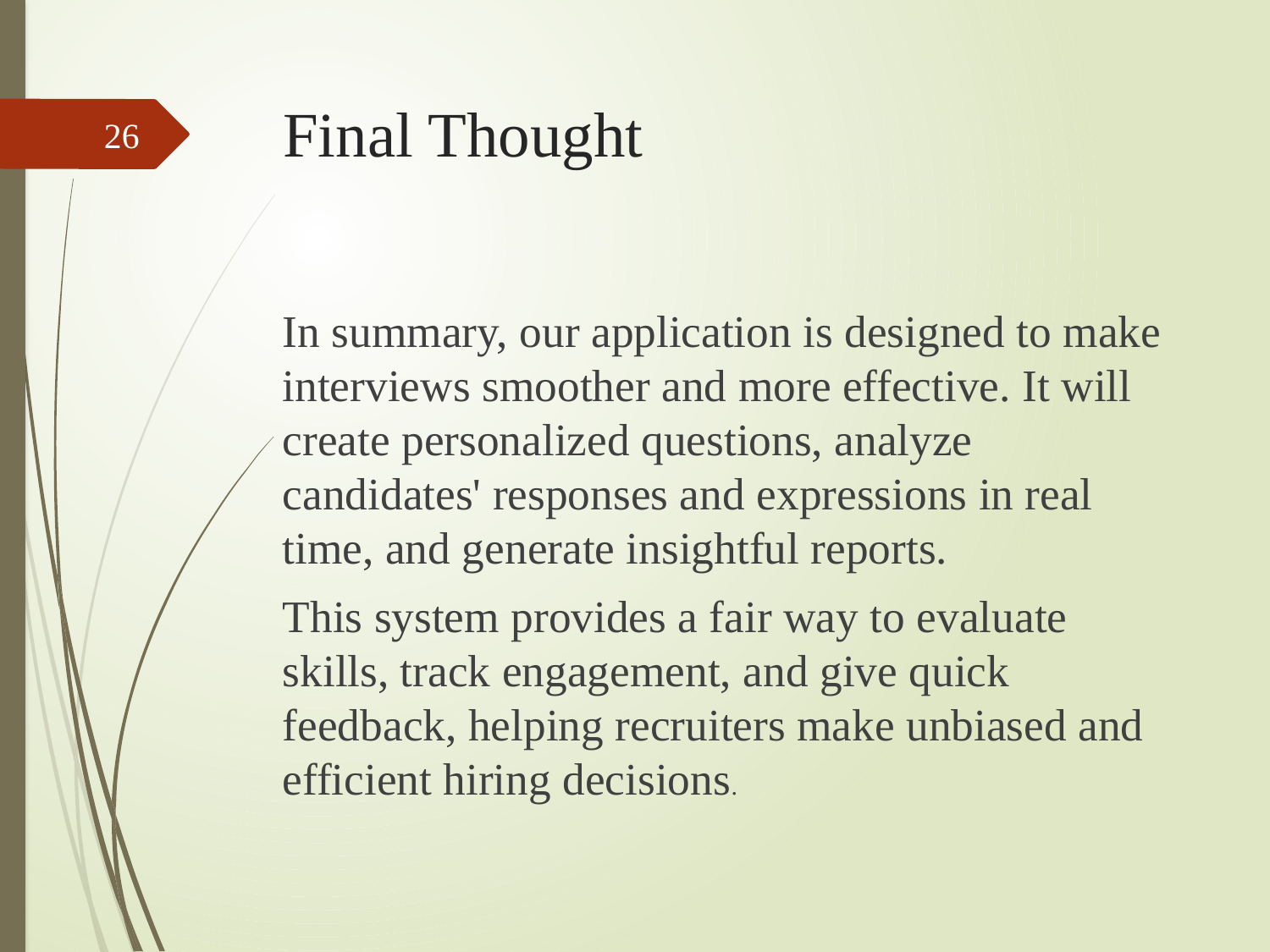

# Final Thought
26
In summary, our application is designed to make interviews smoother and more effective. It will create personalized questions, analyze candidates' responses and expressions in real time, and generate insightful reports.
This system provides a fair way to evaluate skills, track engagement, and give quick feedback, helping recruiters make unbiased and efficient hiring decisions.